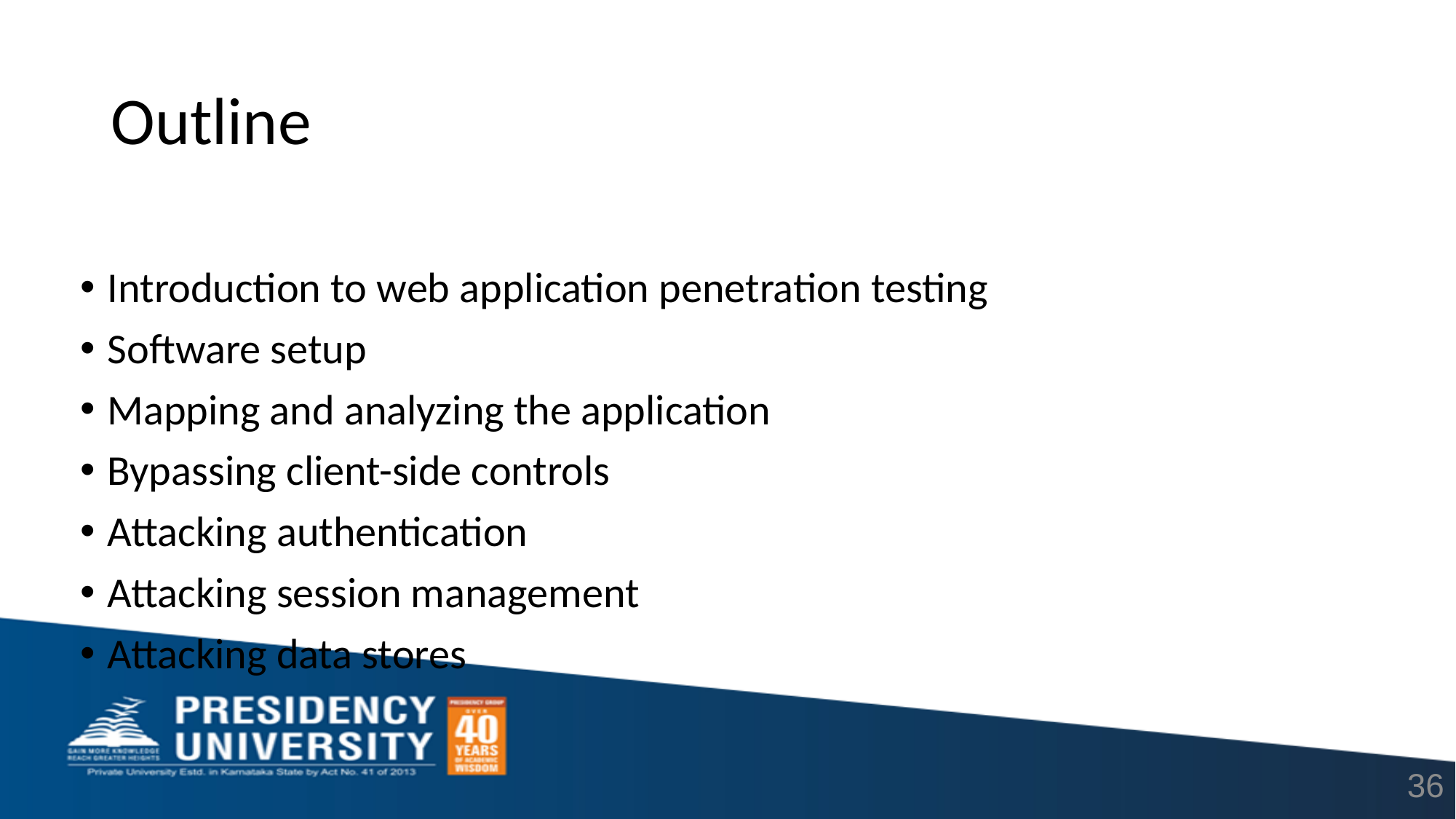

# Outline
Introduction to web application penetration testing
Software setup
Mapping and analyzing the application
Bypassing client-side controls
Attacking authentication
Attacking session management
Attacking data stores
36